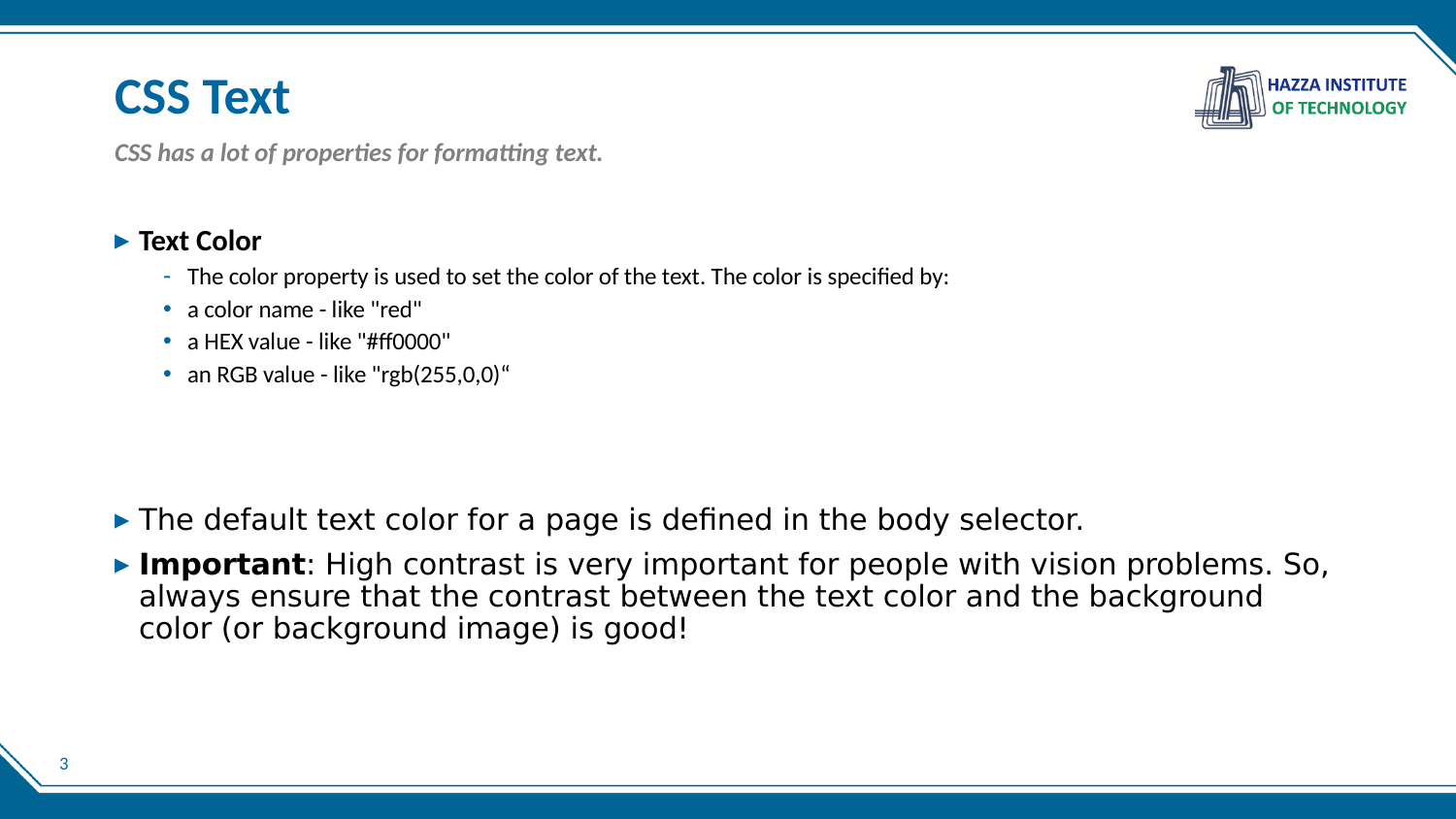

# CSS Text
CSS has a lot of properties for formatting text.

Text Color
The color property is used to set the color of the text. The color is specified by:
a color name - like "red"
a HEX value - like "#ff0000"
an RGB value - like "rgb(255,0,0)“

The default text color for a page is defined in the body selector.
Important: High contrast is very important for people with vision problems. So, always ensure that the contrast between the text color and the background color (or background image) is good!
3